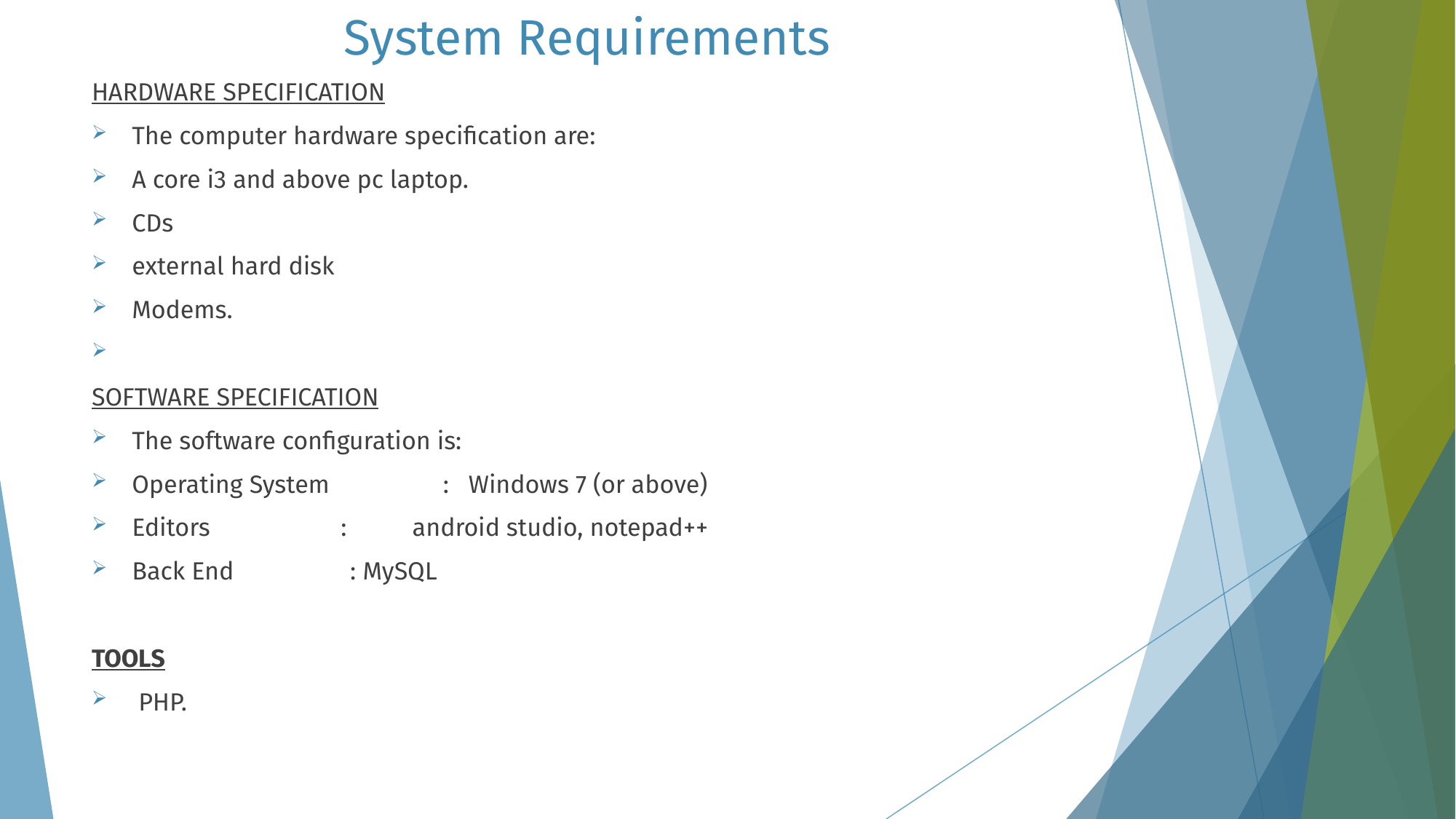

# System Requirements
HARDWARE SPECIFICATION
The computer hardware specification are:
A core i3 and above pc laptop.
CDs
external hard disk
Modems.

SOFTWARE SPECIFICATION
The software configuration is:
	Operating System  	  :   Windows 7 (or above)
	Editors                    :          android studio, notepad++
	Back End			   : MySQL

TOOLS
 PHP.